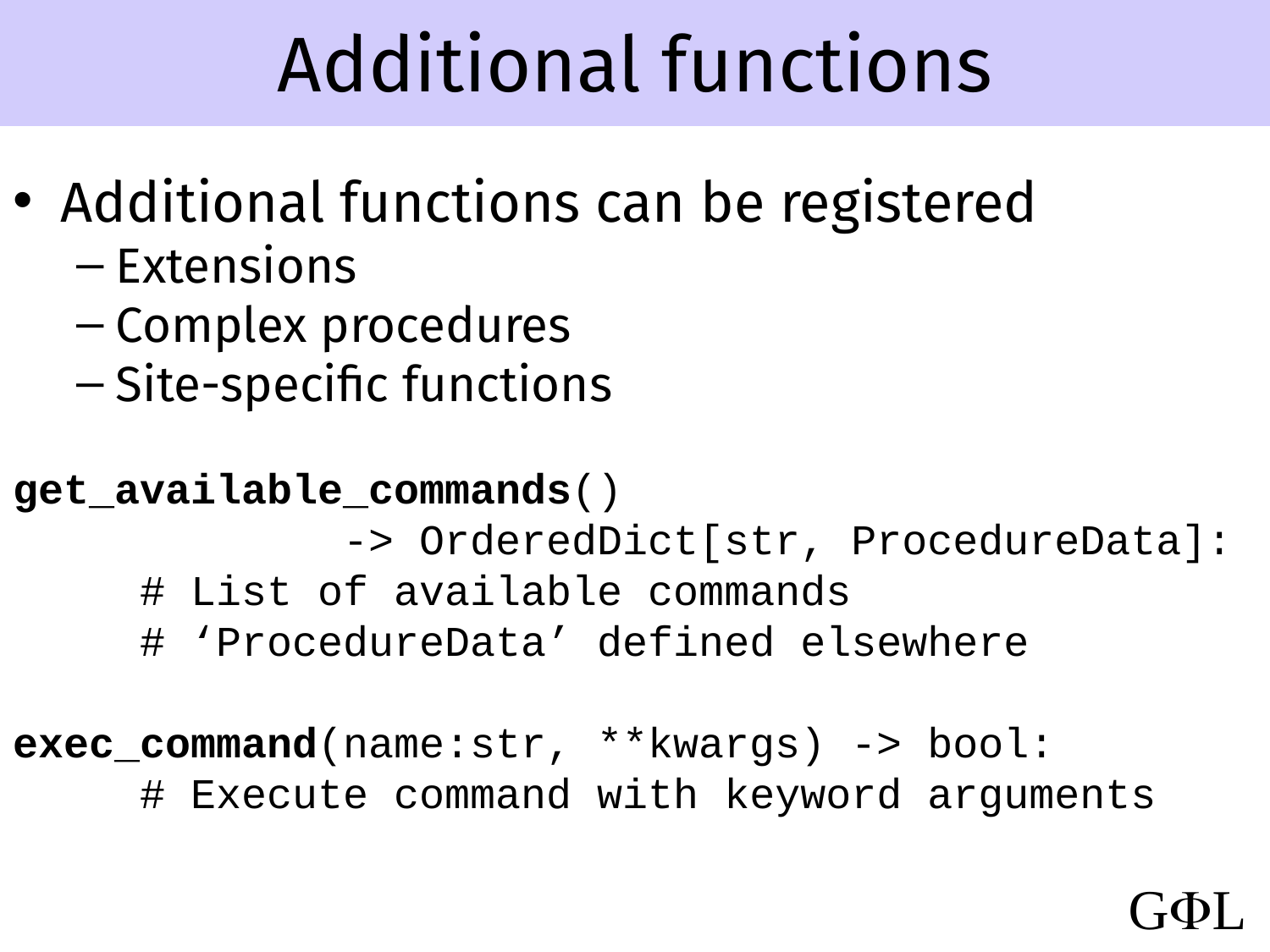

# Additional functions
Additional functions can be registered
Extensions
Complex procedures
Site-specific functions

get_available_commands()
		   -> OrderedDict[str, ProcedureData]:
	# List of available commands
	# ‘ProcedureData’ defined elsewhere

exec_command(name:str, **kwargs) -> bool:
	# Execute command with keyword arguments